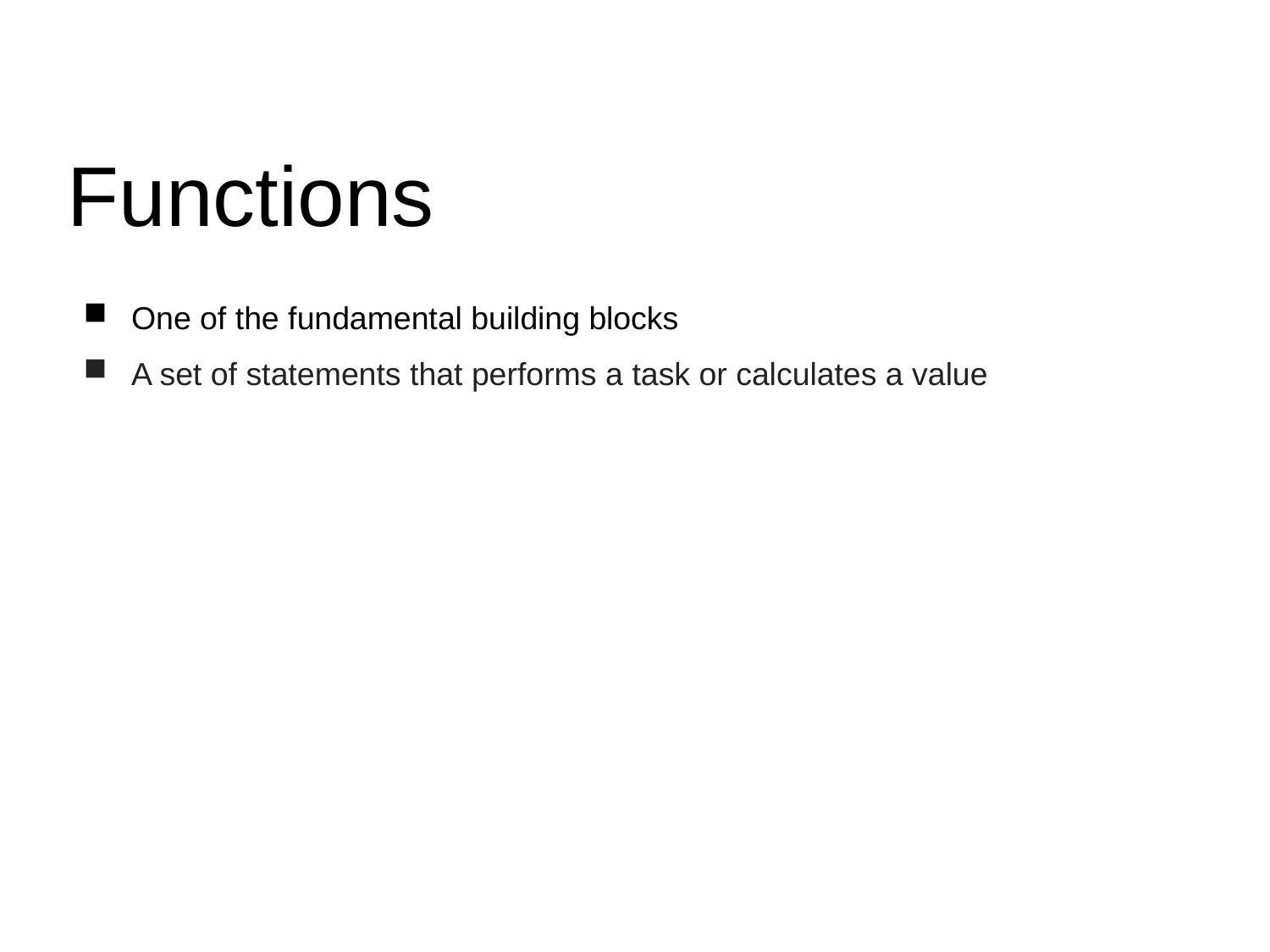

Functions
One of the fundamental building blocks
A set of statements that performs a task or calculates a value